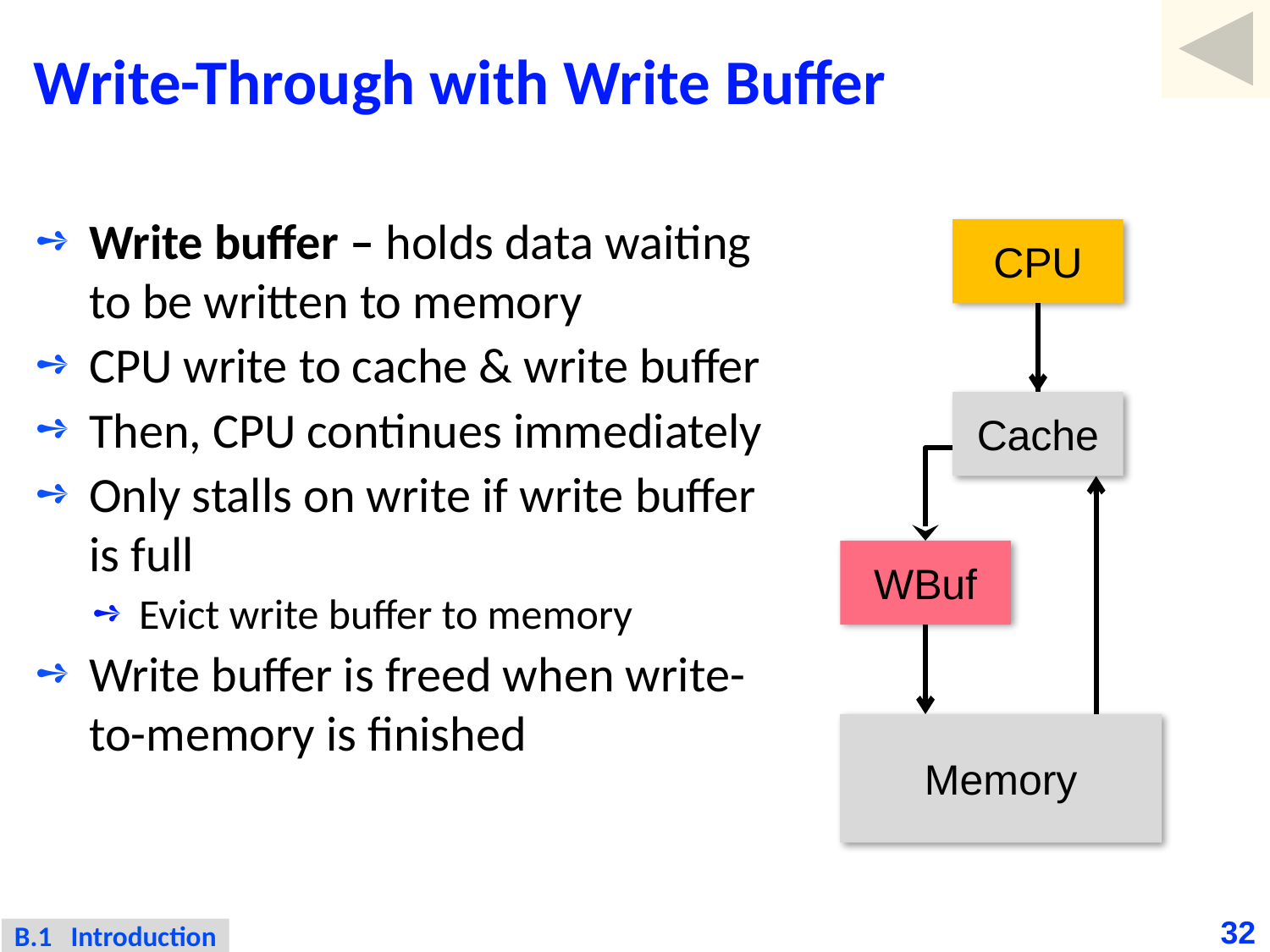

# Write-Through with Write Buffer
Write buffer – holds data waiting to be written to memory
CPU write to cache & write buffer
Then, CPU continues immediately
Only stalls on write if write buffer is full
Evict write buffer to memory
Write buffer is freed when write-to-memory is finished
CPU
Cache
WBuf
Memory
32
B.1   Introduction